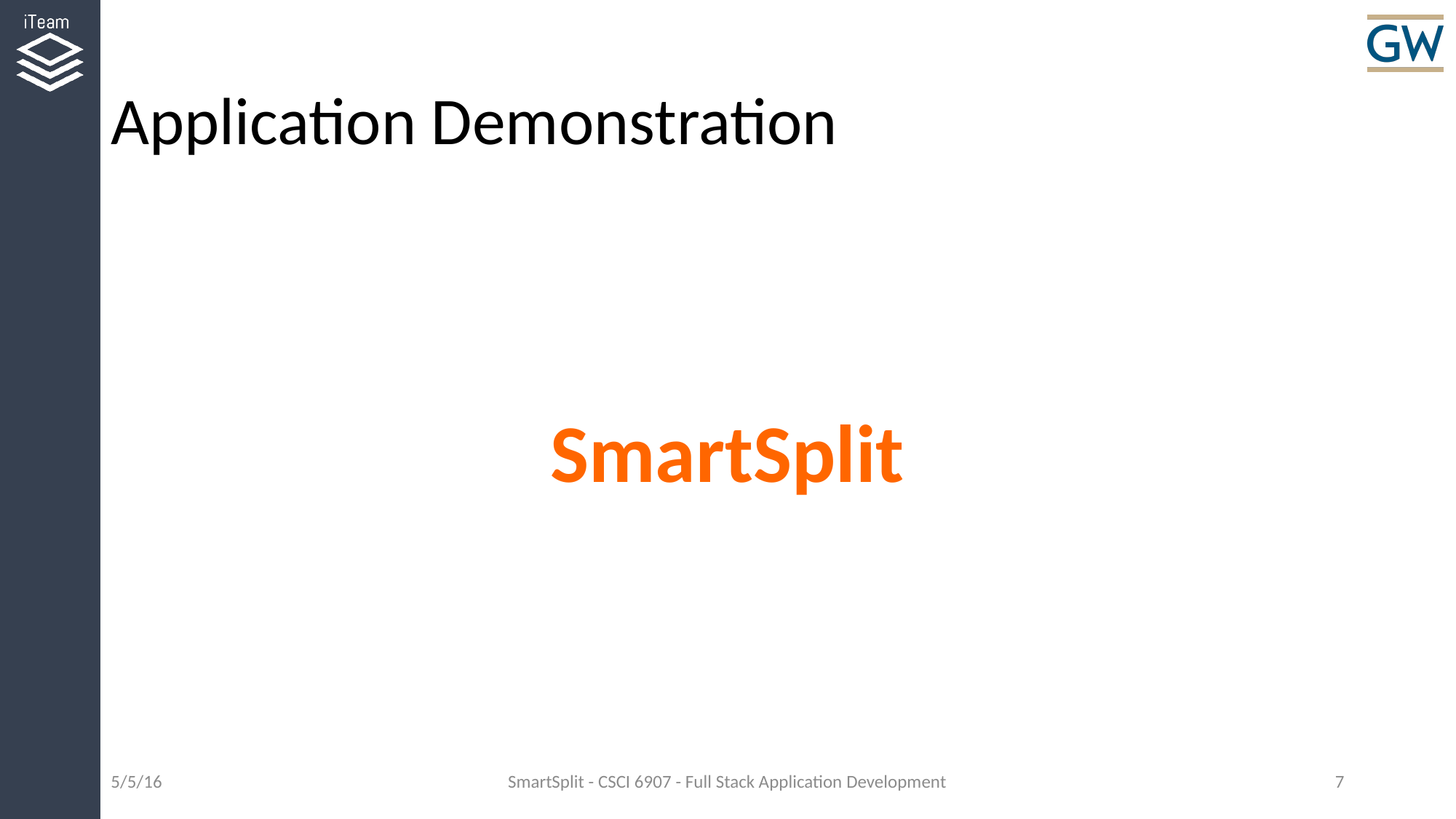

# Application Demonstration

SmartSplit
5/5/16
SmartSplit - CSCI 6907 - Full Stack Application Development
7